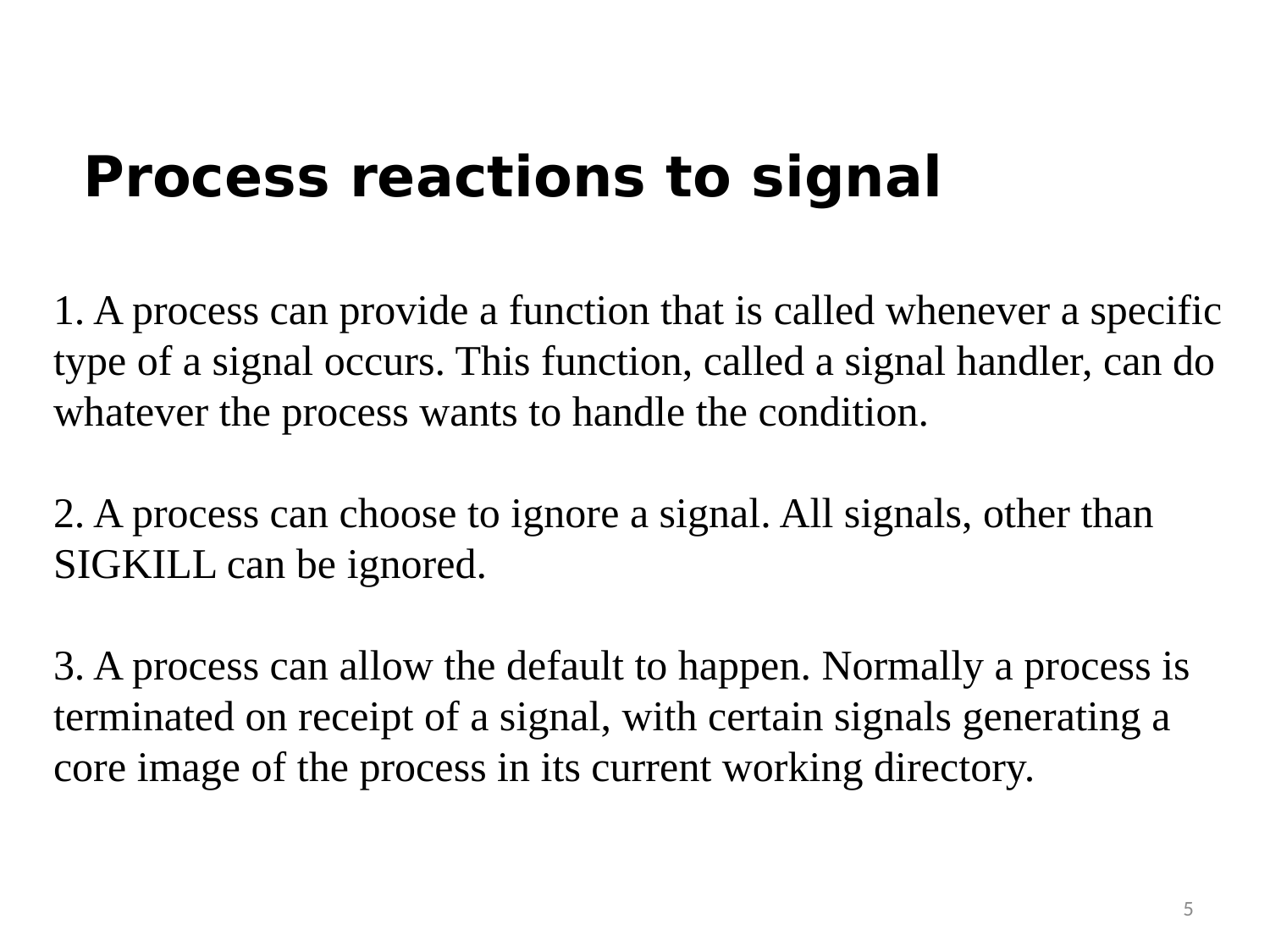

Process reactions to signal

1. A process can provide a function that is called whenever a specific
type of a signal occurs. This function, called a signal handler, can do
whatever the process wants to handle the condition.

2. A process can choose to ignore a signal. All signals, other than
SIGKILL can be ignored.

3. A process can allow the default to happen. Normally a process is
terminated on receipt of a signal, with certain signals generating a
core image of the process in its current working directory.

5